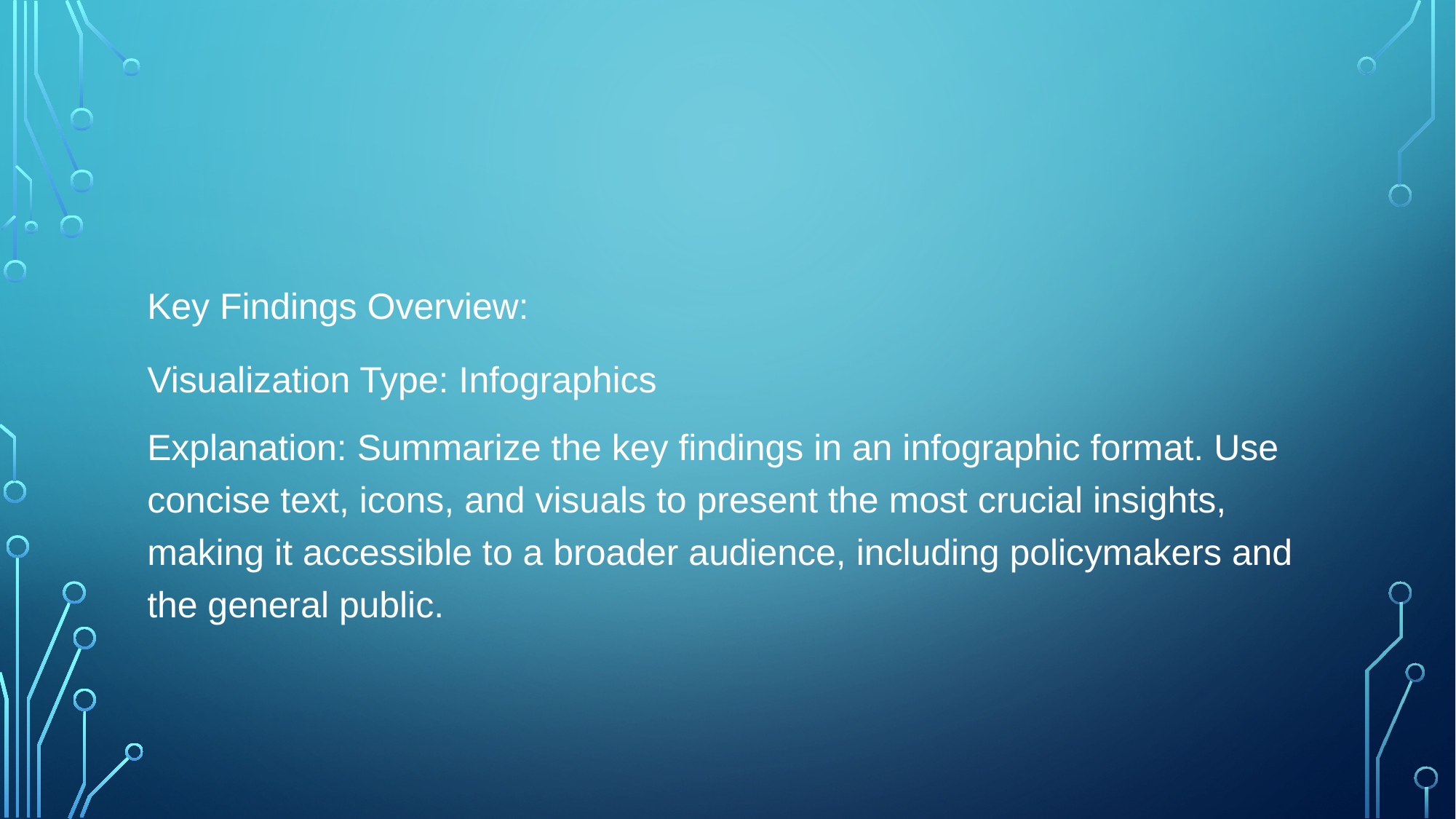

Key Findings Overview:
Visualization Type: Infographics
Explanation: Summarize the key findings in an infographic format. Use concise text, icons, and visuals to present the most crucial insights, making it accessible to a broader audience, including policymakers and the general public.